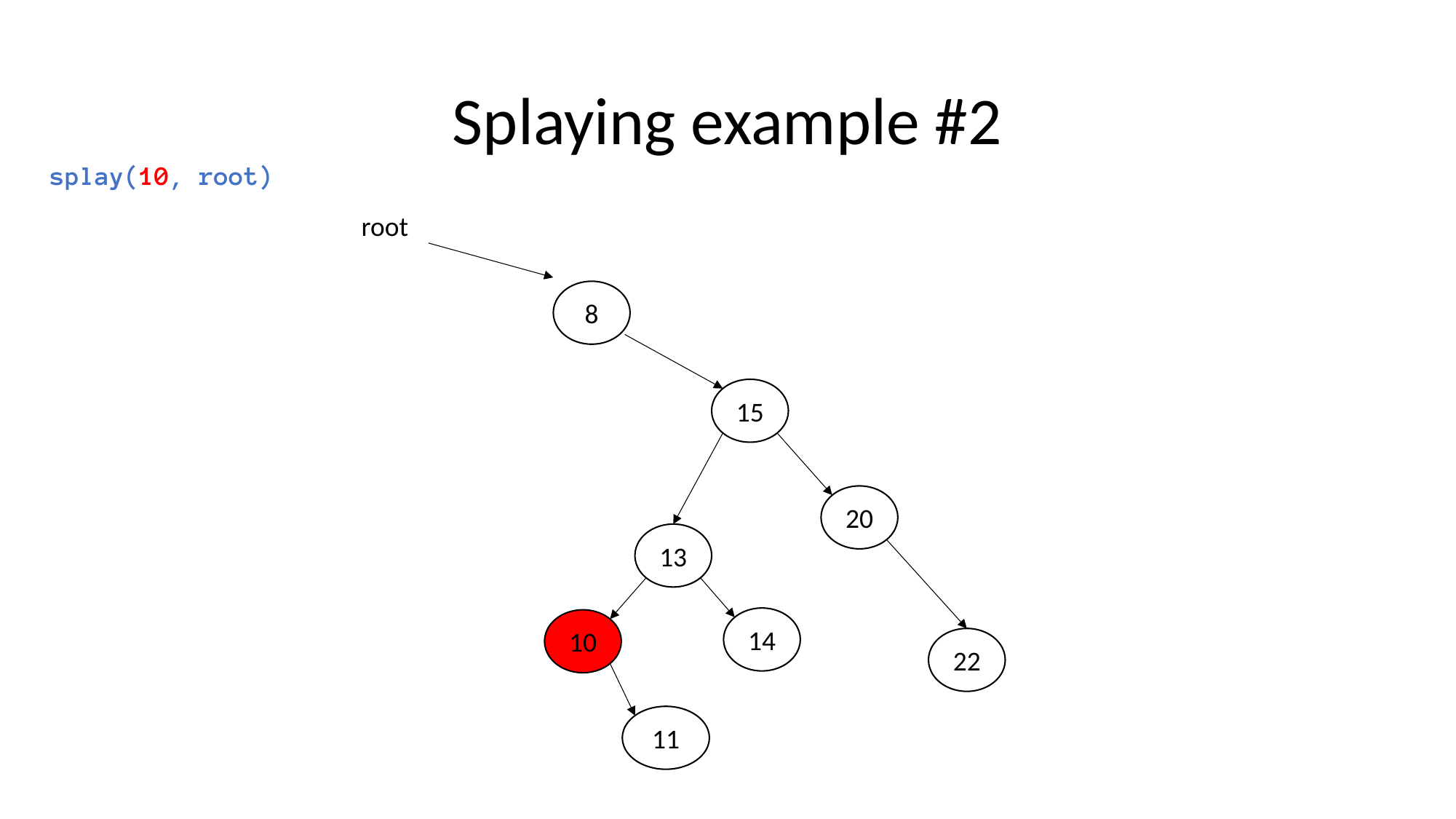

# Splaying example #2
splay(10, root)
root
8
15
20
13
14
10
22
11